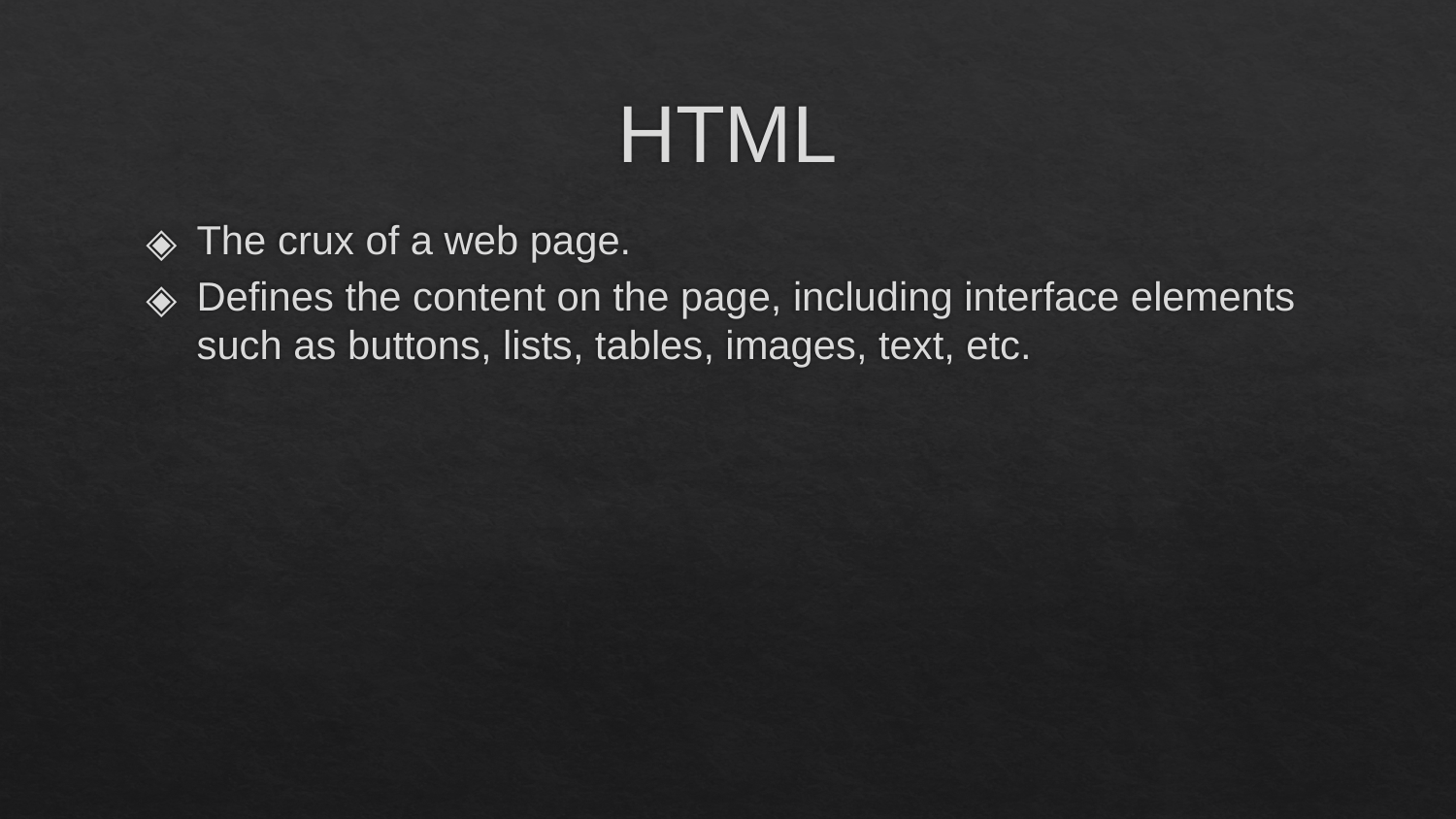

# HTML
The crux of a web page.
Defines the content on the page, including interface elements such as buttons, lists, tables, images, text, etc.